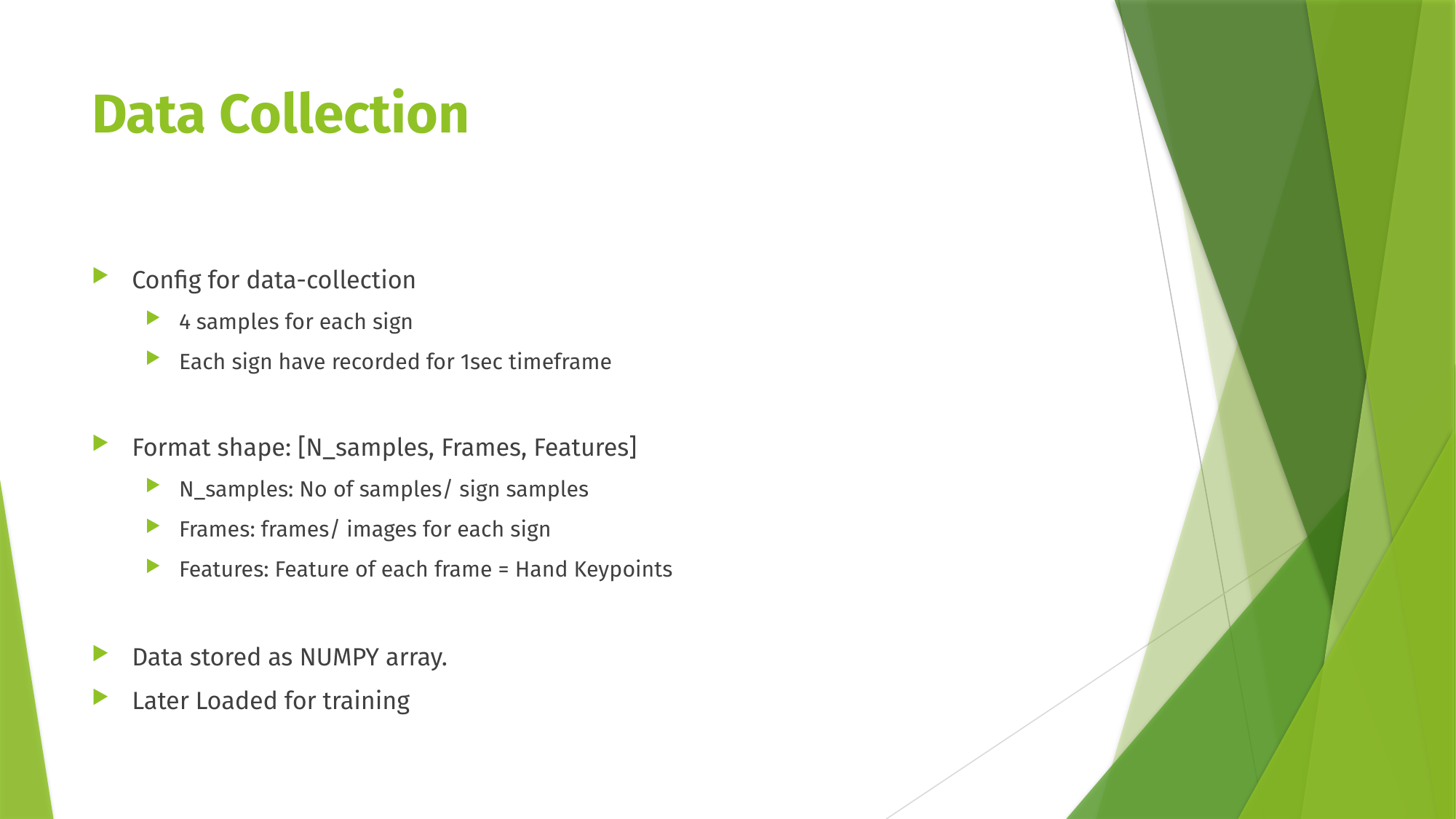

# Data Collection
Config for data-collection
4 samples for each sign
Each sign have recorded for 1sec timeframe

Format shape: [N_samples, Frames, Features]
N_samples: No of samples/ sign samples
Frames: frames/ images for each sign
Features: Feature of each frame = Hand Keypoints

Data stored as NUMPY array.
Later Loaded for training